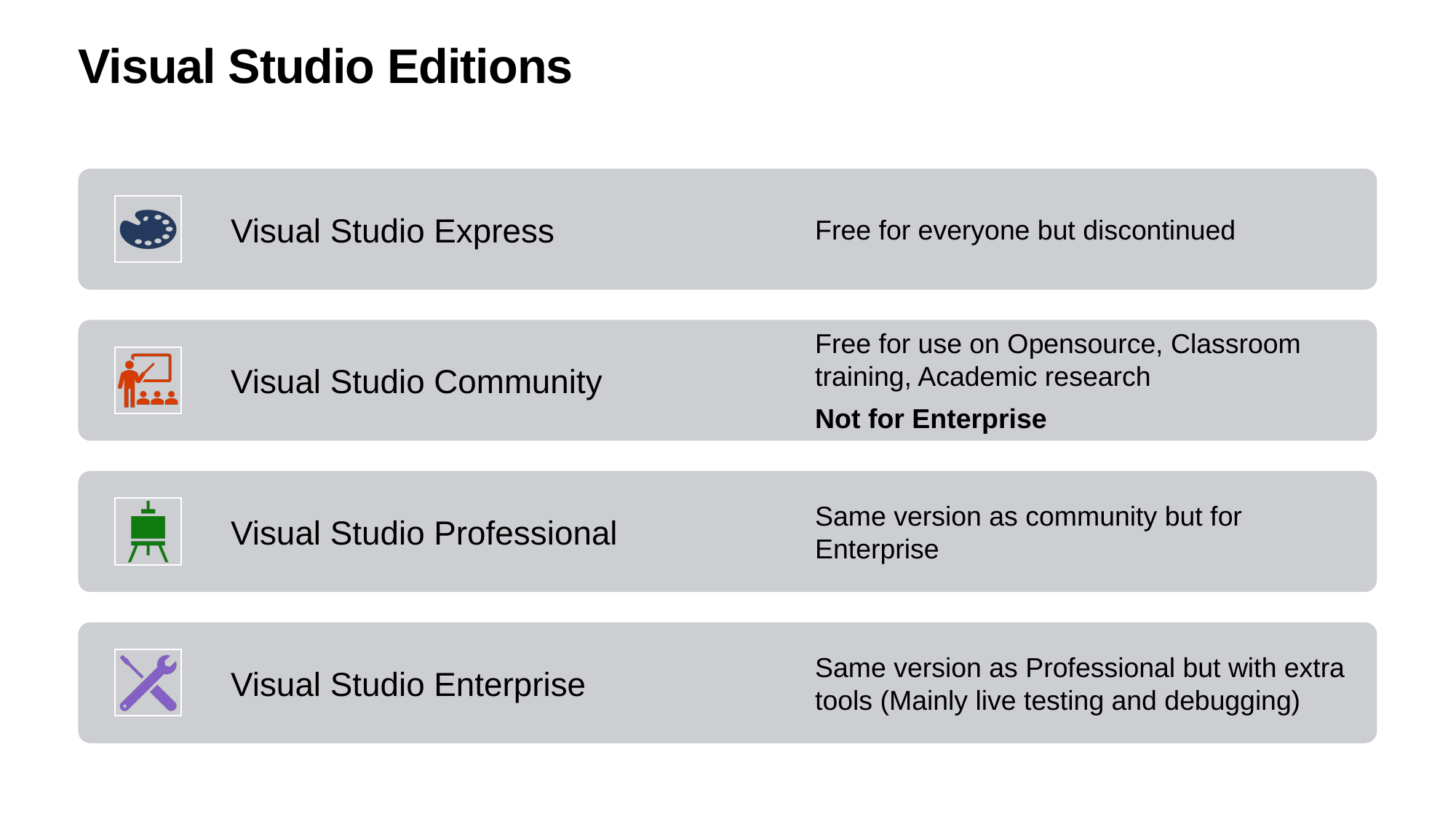

# Visual Studio Editions
Visual Studio Express
Free for everyone but discontinued
Visual Studio Community
Free for use on Opensource, Classroom training, Academic research
Not for Enterprise
Visual Studio Professional
Same version as community but for Enterprise
Visual Studio Enterprise
Same version as Professional but with extra tools (Mainly live testing and debugging)